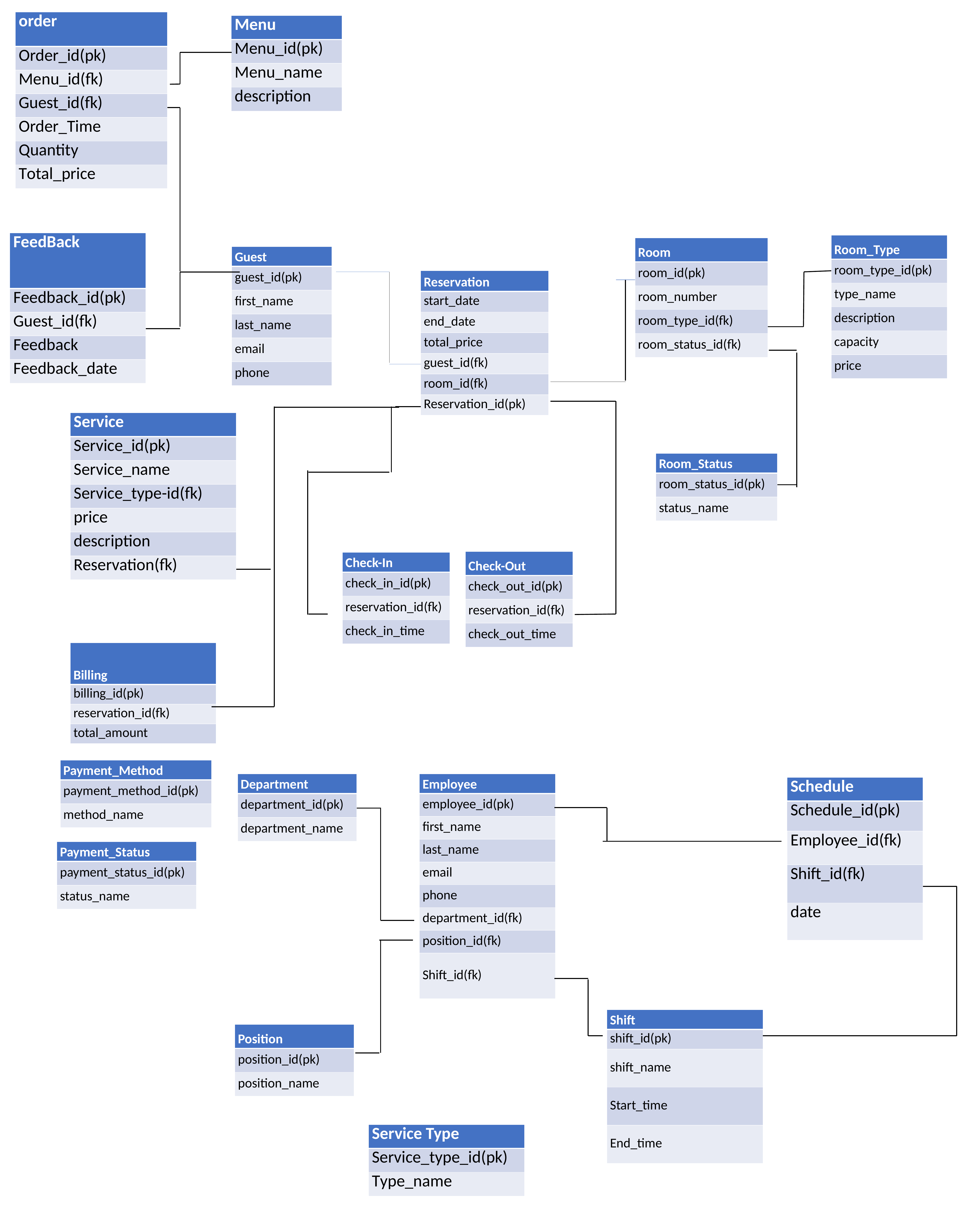

| order |
| --- |
| Order\_id(pk) |
| Menu\_id(fk) |
| Guest\_id(fk) |
| Order\_Time |
| Quantity |
| Total\_price |
| Menu |
| --- |
| Menu\_id(pk) |
| Menu\_name |
| description |
| FeedBack |
| --- |
| Feedback\_id(pk) |
| Guest\_id(fk) |
| Feedback |
| Feedback\_date |
| Room\_Type |
| --- |
| room\_type\_id(pk) |
| type\_name |
| description |
| capacity |
| price |
| Room |
| --- |
| room\_id(pk) |
| room\_number |
| room\_type\_id(fk) |
| room\_status\_id(fk) |
| Guest |
| --- |
| guest\_id(pk) |
| first\_name |
| last\_name |
| email |
| phone |
| Reservation |
| --- |
| start\_date |
| end\_date |
| total\_price |
| guest\_id(fk) |
| room\_id(fk) |
| Reservation\_id(pk) |
| Service |
| --- |
| Service\_id(pk) |
| Service\_name |
| Service\_type-id(fk) |
| price |
| description |
| Reservation(fk) |
| Room\_Status |
| --- |
| room\_status\_id(pk) |
| status\_name |
| Check-Out |
| --- |
| check\_out\_id(pk) |
| reservation\_id(fk) |
| check\_out\_time |
| Check-In |
| --- |
| check\_in\_id(pk) |
| reservation\_id(fk) |
| check\_in\_time |
| Billing |
| --- |
| billing\_id(pk) |
| reservation\_id(fk) |
| total\_amount |
| Payment\_Method |
| --- |
| payment\_method\_id(pk) |
| method\_name |
| Department |
| --- |
| department\_id(pk) |
| department\_name |
| Employee |
| --- |
| employee\_id(pk) |
| first\_name |
| last\_name |
| email |
| phone |
| department\_id(fk) |
| position\_id(fk) |
| Shift\_id(fk) |
| Schedule |
| --- |
| Schedule\_id(pk) |
| Employee\_id(fk) |
| Shift\_id(fk) |
| date |
| Payment\_Status |
| --- |
| payment\_status\_id(pk) |
| status\_name |
| Shift |
| --- |
| shift\_id(pk) |
| shift\_name |
| Start\_time |
| End\_time |
| Position |
| --- |
| position\_id(pk) |
| position\_name |
| Service Type |
| --- |
| Service\_type\_id(pk) |
| Type\_name |